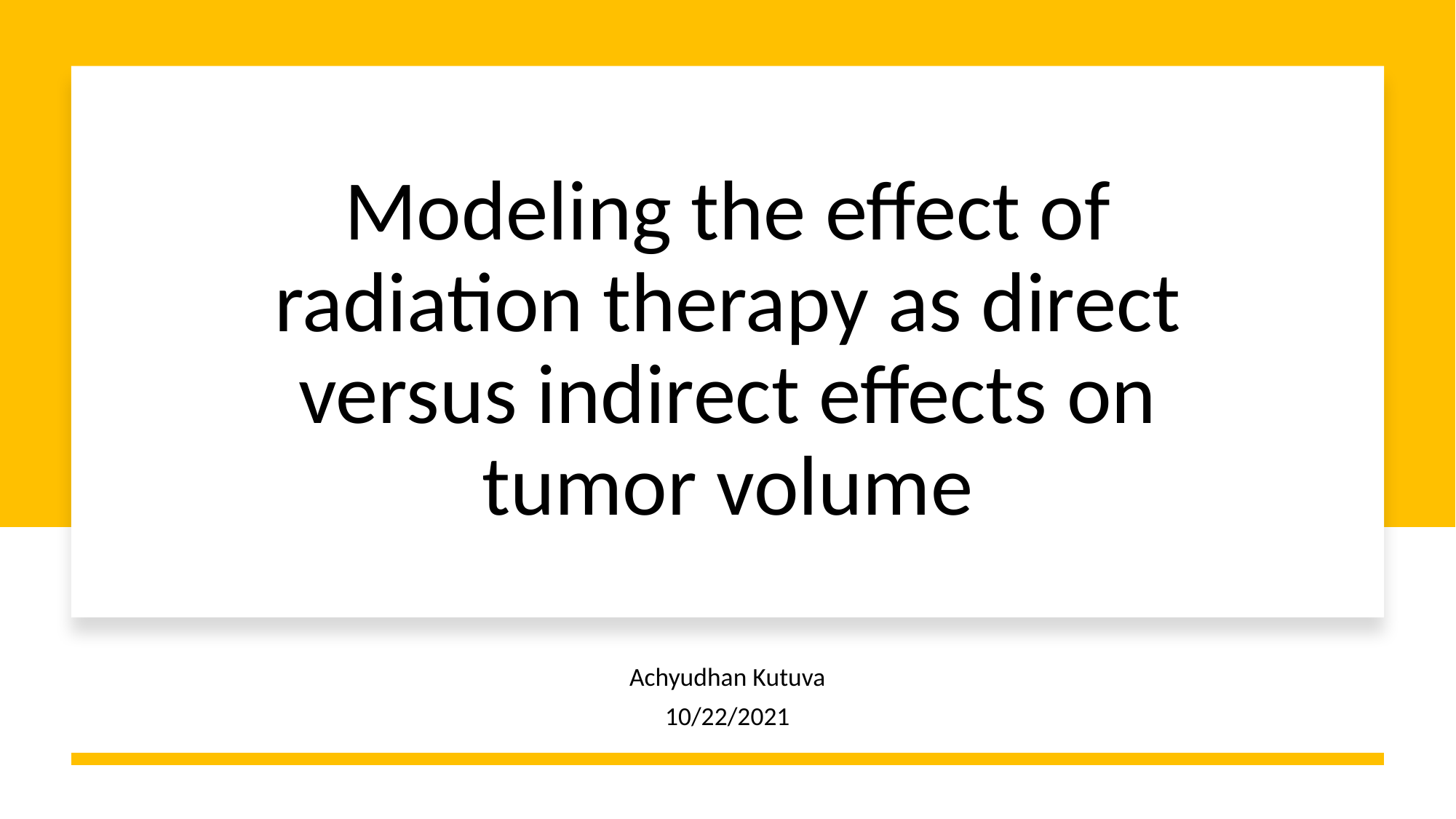

# Modeling the effect of radiation therapy as direct versus indirect effects on tumor volume
Achyudhan Kutuva
10/22/2021